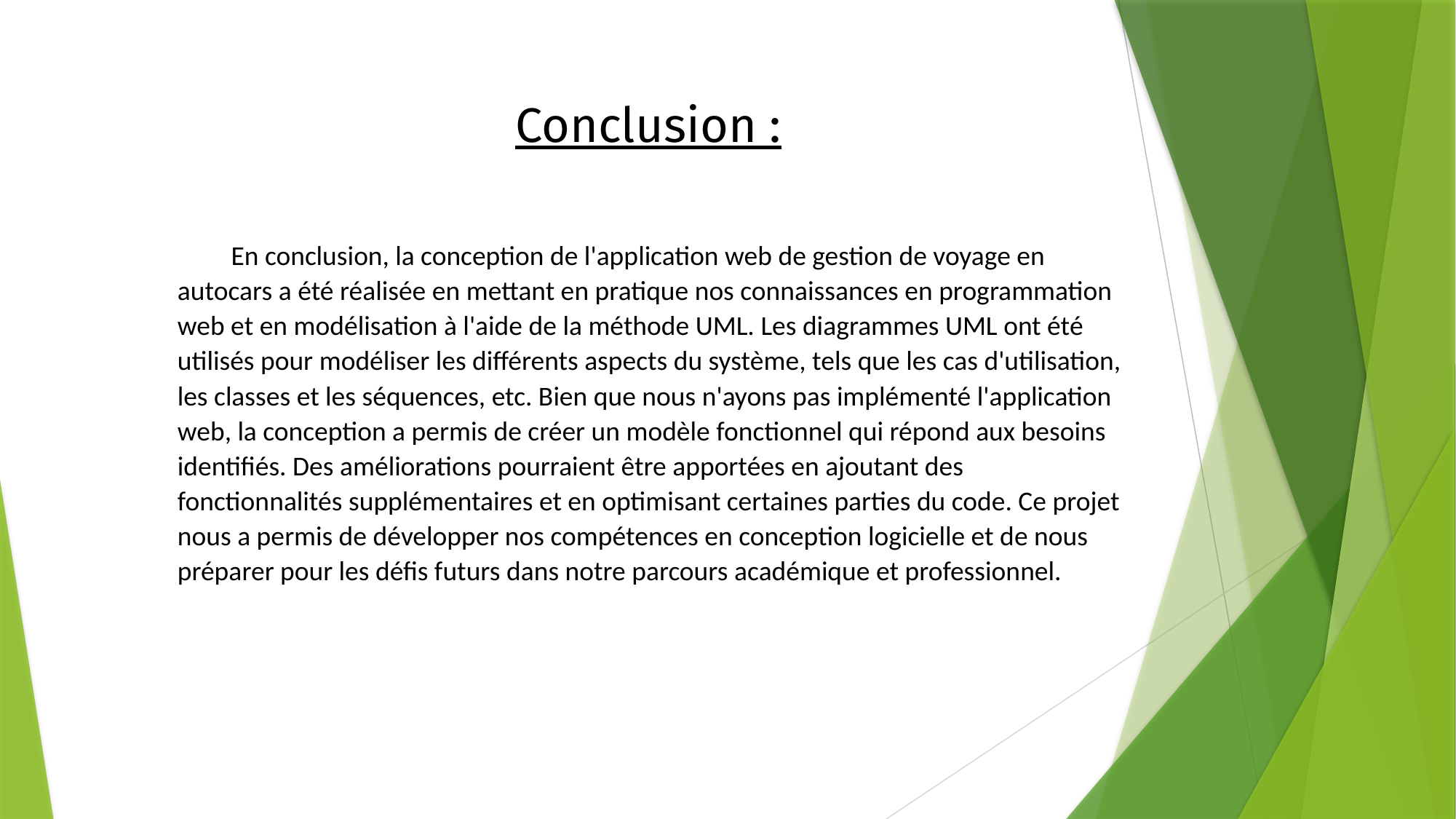

Conclusion :
En conclusion, la conception de l'application web de gestion de voyage en autocars a été réalisée en mettant en pratique nos connaissances en programmation web et en modélisation à l'aide de la méthode UML. Les diagrammes UML ont été utilisés pour modéliser les différents aspects du système, tels que les cas d'utilisation, les classes et les séquences, etc. Bien que nous n'ayons pas implémenté l'application web, la conception a permis de créer un modèle fonctionnel qui répond aux besoins identifiés. Des améliorations pourraient être apportées en ajoutant des fonctionnalités supplémentaires et en optimisant certaines parties du code. Ce projet nous a permis de développer nos compétences en conception logicielle et de nous préparer pour les défis futurs dans notre parcours académique et professionnel.